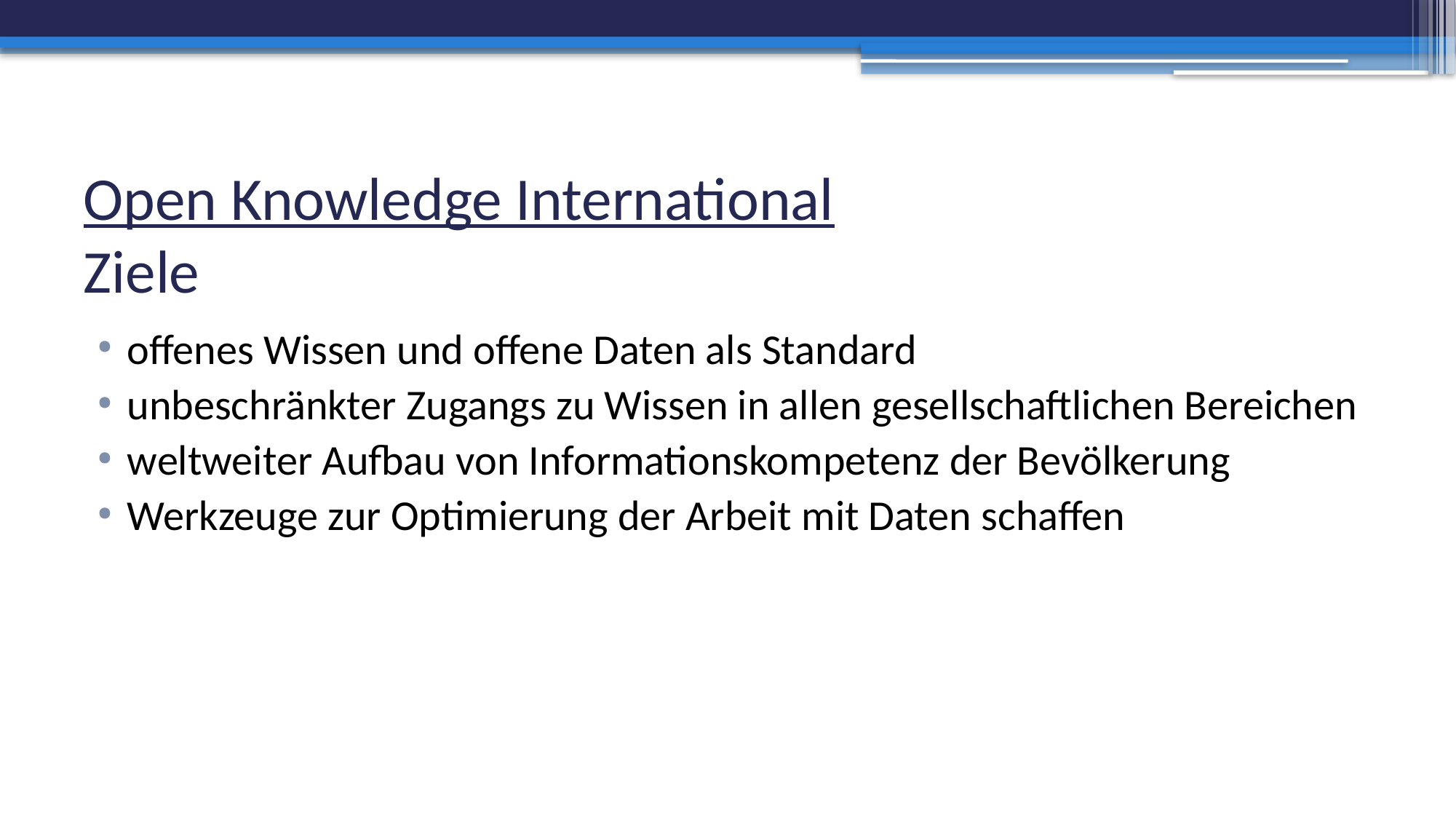

# Open Knowledge International Ziele
offenes Wissen und offene Daten als Standard
unbeschränkter Zugangs zu Wissen in allen gesellschaftlichen Bereichen
weltweiter Aufbau von Informationskompetenz der Bevölkerung
Werkzeuge zur Optimierung der Arbeit mit Daten schaffen